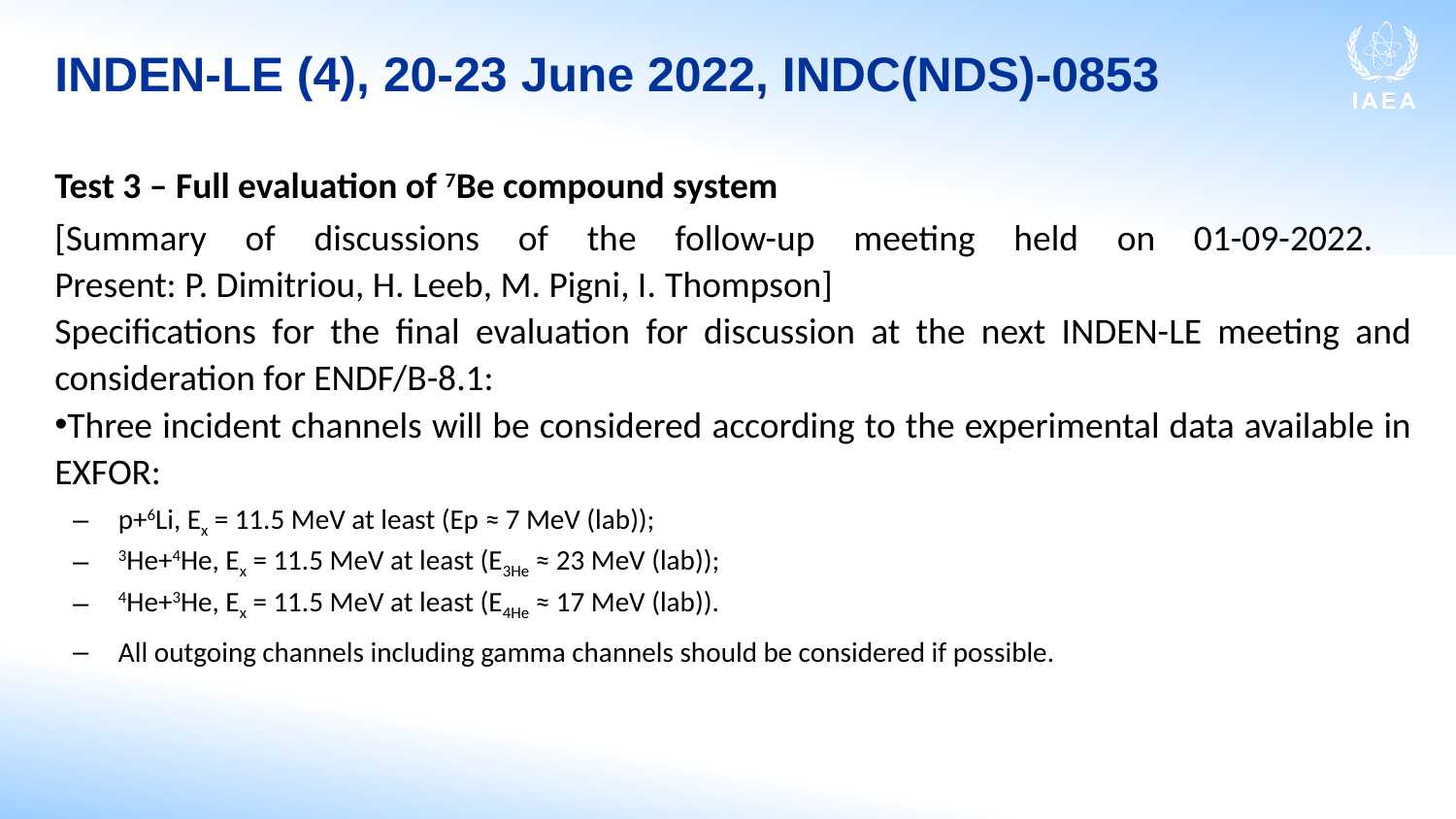

# INDEN-LE (4), 20-23 June 2022, INDC(NDS)-0853
Test 3 – Full evaluation of 7Be compound system
[Summary of discussions of the follow-up meeting held on 01-09-2022.
Present: P. Dimitriou, H. Leeb, M. Pigni, I. Thompson]
Specifications for the final evaluation for discussion at the next INDEN-LE meeting and consideration for ENDF/B-8.1:
Three incident channels will be considered according to the experimental data available in EXFOR:
p+6Li, Ex = 11.5 MeV at least (Ep ≈ 7 MeV (lab));
3He+4He, Ex = 11.5 MeV at least (E3He ≈ 23 MeV (lab));
4He+3He, Ex = 11.5 MeV at least (E4He ≈ 17 MeV (lab)).
All outgoing channels including gamma channels should be considered if possible.